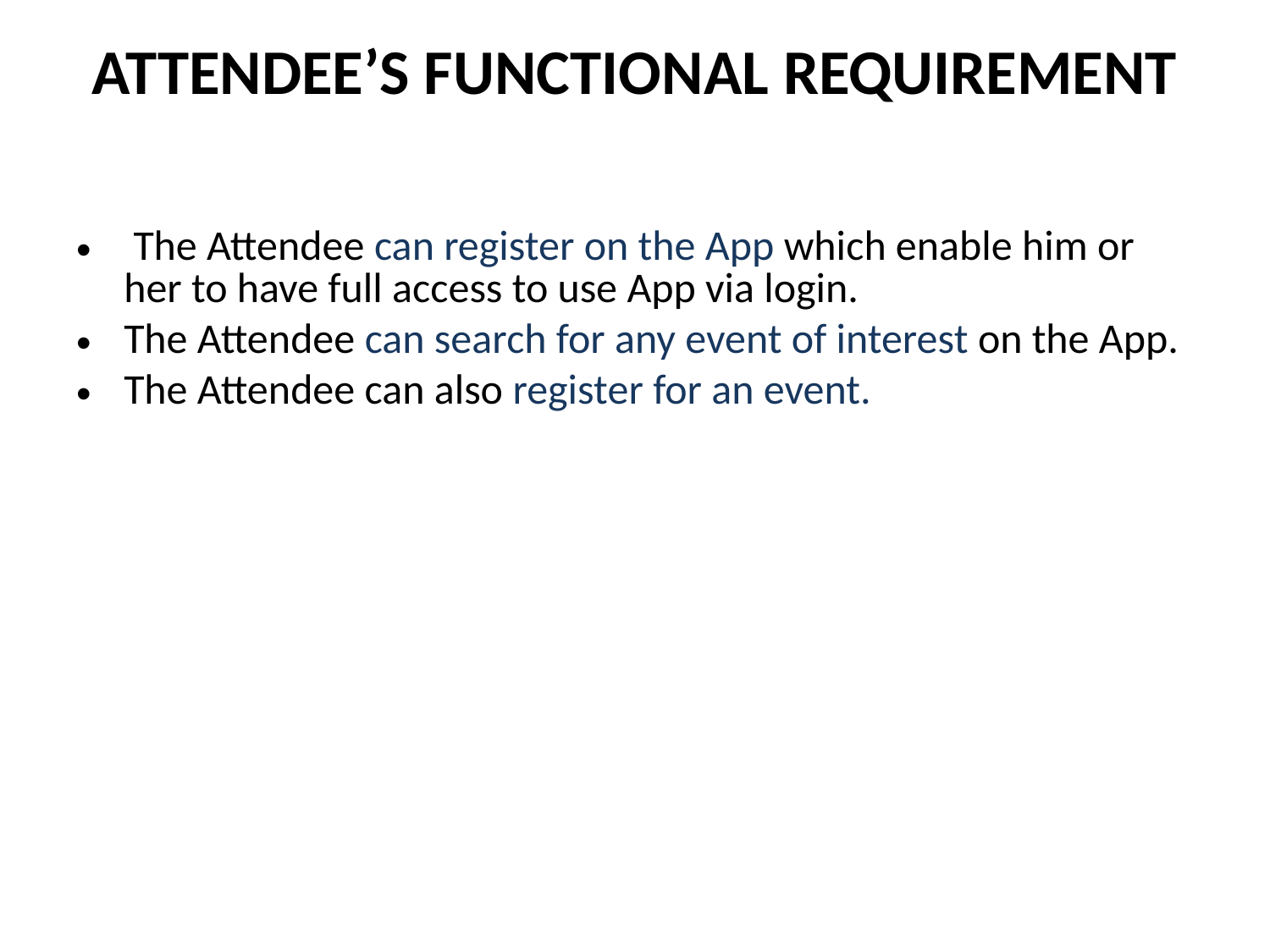

# ATTENDEE’S FUNCTIONAL REQUIREMENT
 The Attendee can register on the App which enable him or her to have full access to use App via login.
The Attendee can search for any event of interest on the App.
The Attendee can also register for an event.